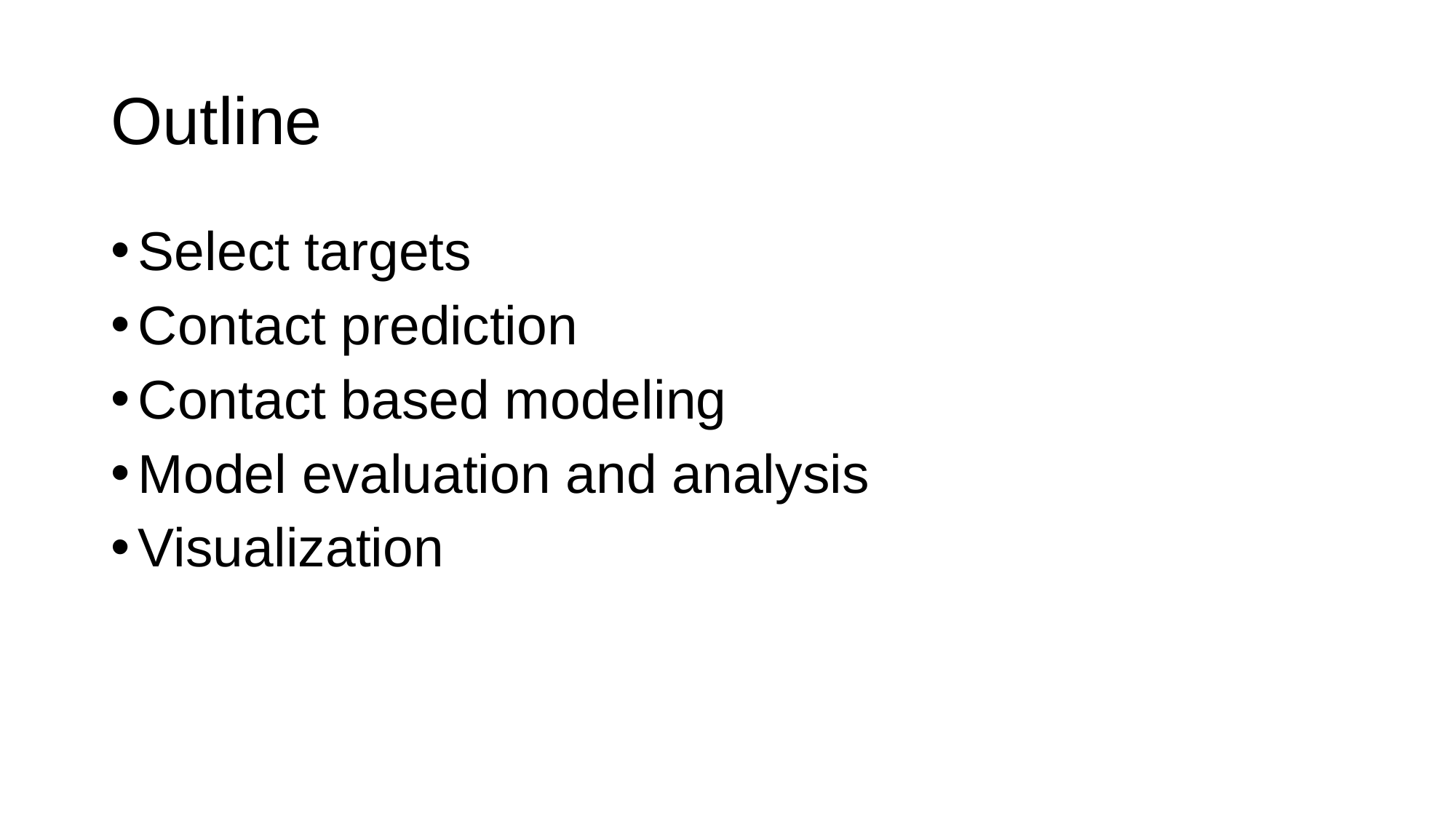

# Outline
Select targets
Contact prediction
Contact based modeling
Model evaluation and analysis
Visualization